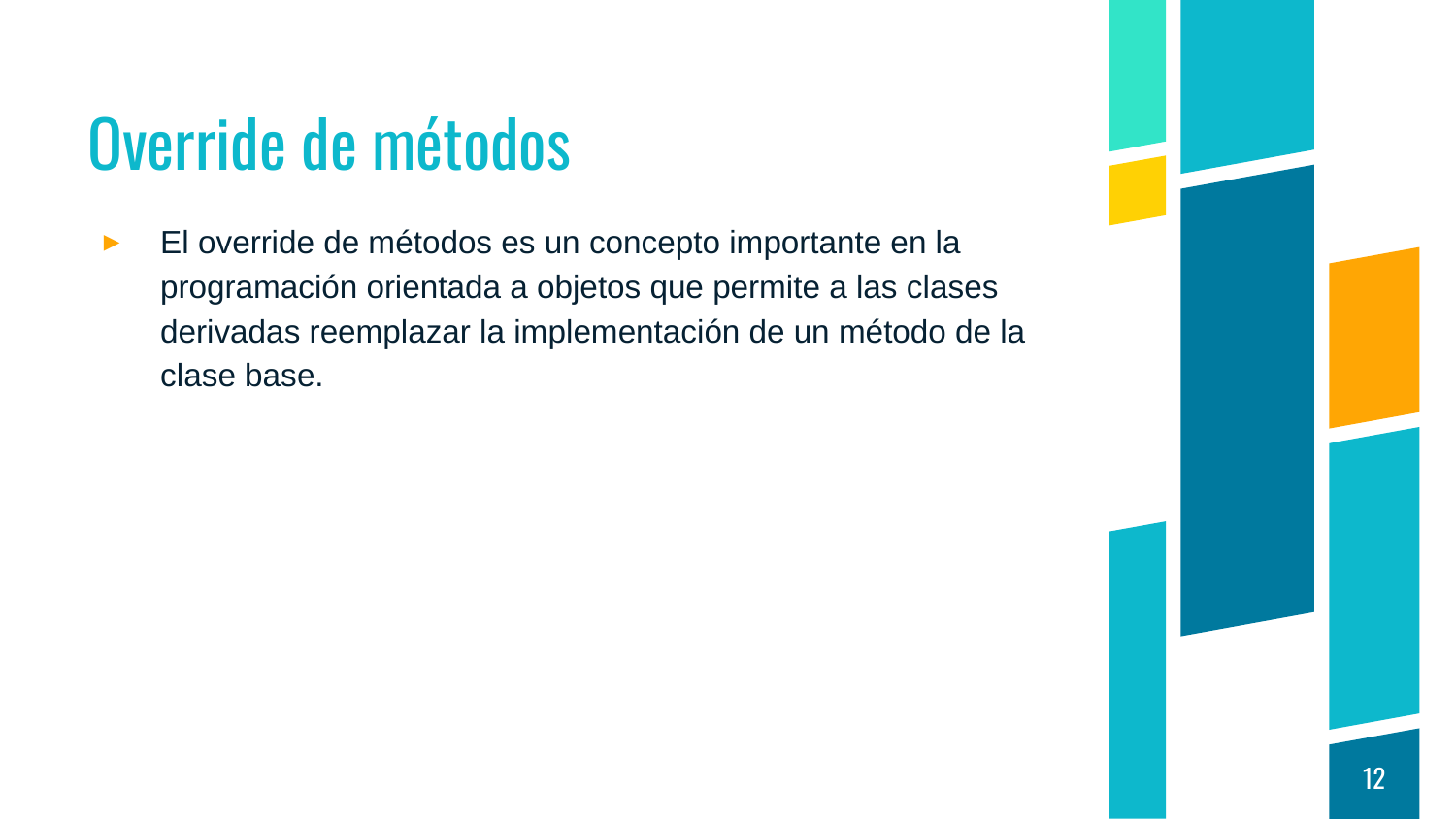

# Override de métodos
El override de métodos es un concepto importante en la programación orientada a objetos que permite a las clases derivadas reemplazar la implementación de un método de la clase base.
12